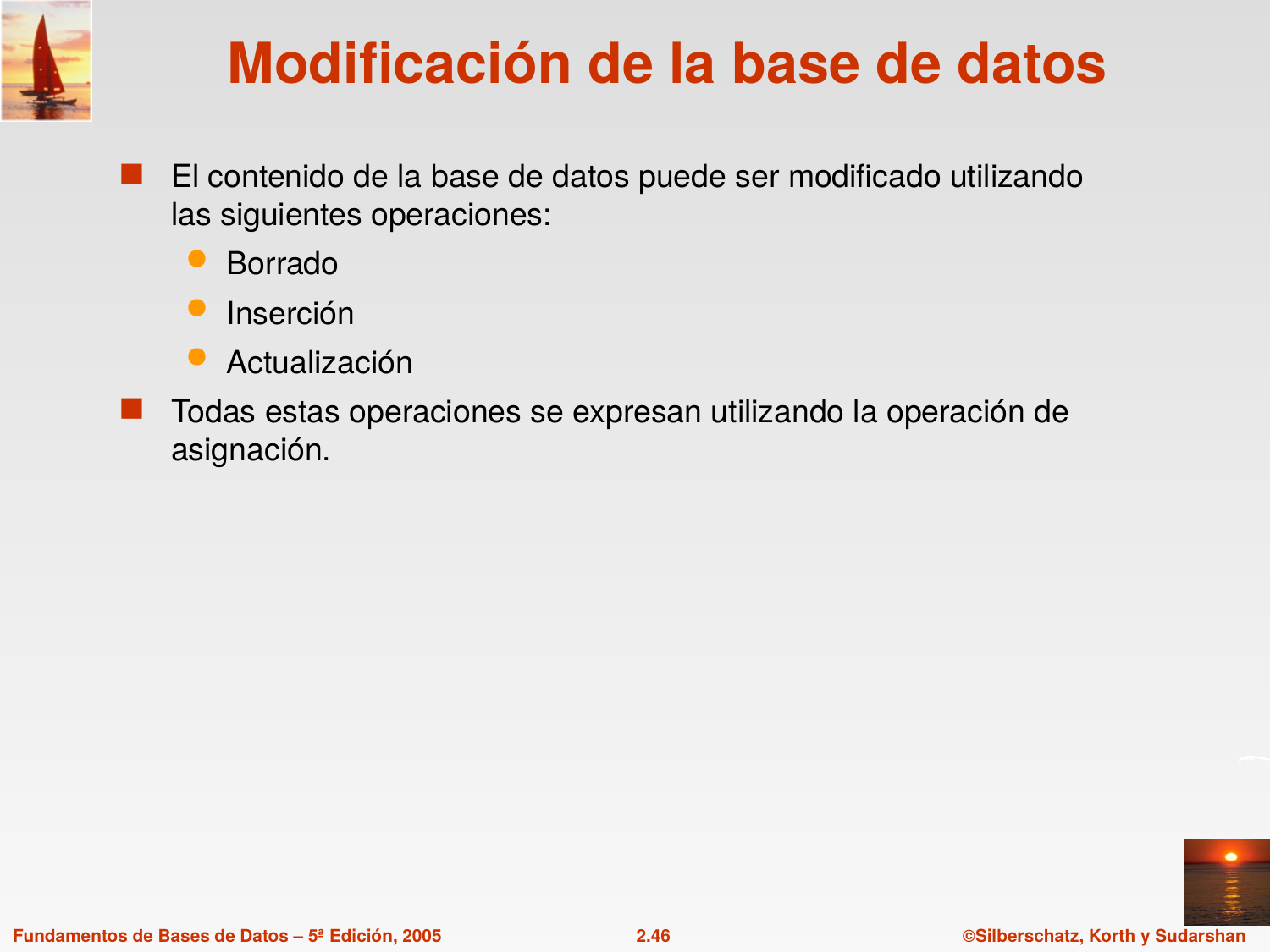

# Modificación de la base de datos
El contenido de la base de datos puede ser modificado utilizando las siguientes operaciones:
Borrado
Inserción
Actualización
Todas estas operaciones se expresan utilizando la operación de asignación.